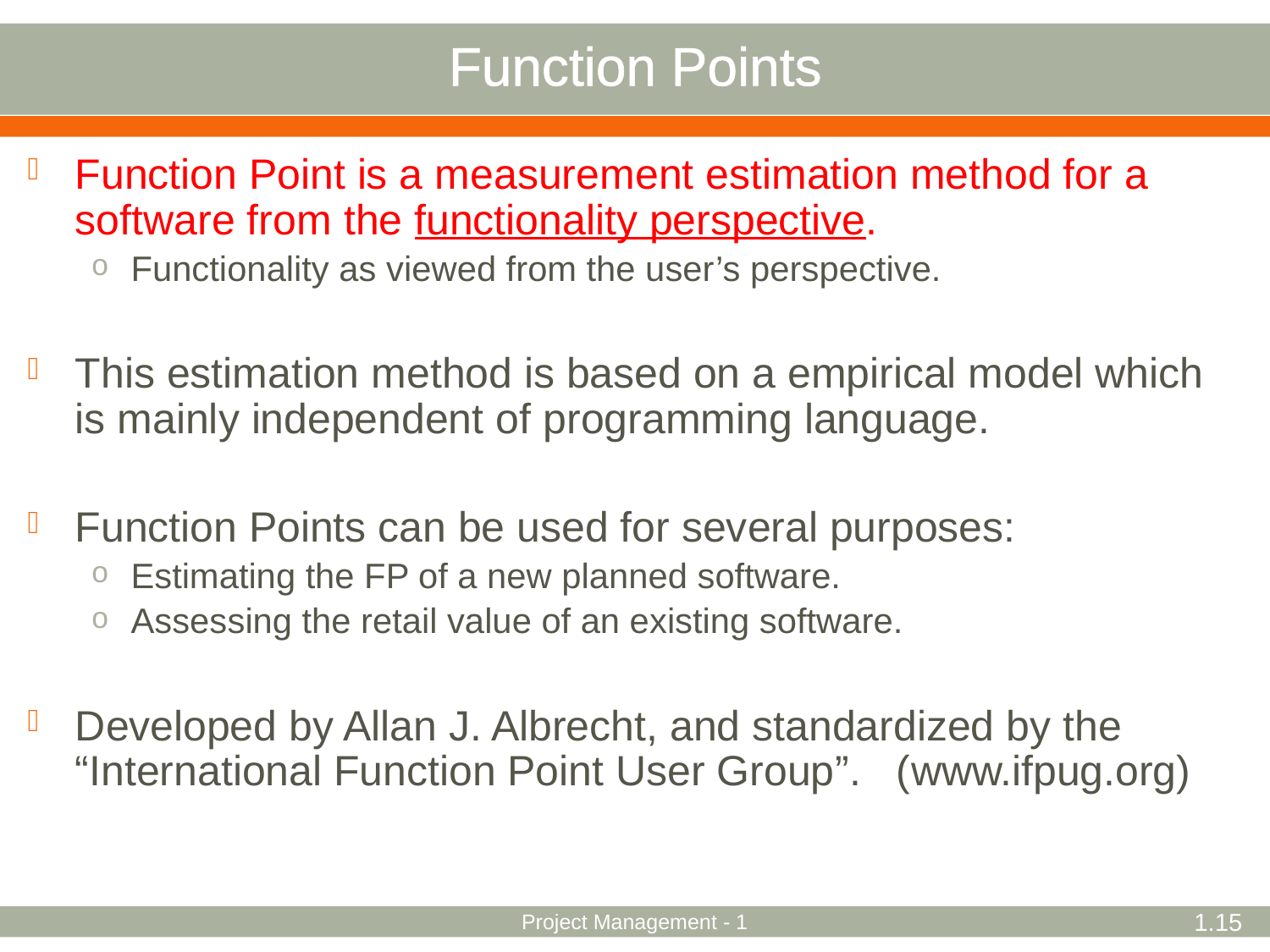

# Function Points
Function Point is a measurement estimation method for a software from the functionality perspective.
Functionality as viewed from the user’s perspective.

This estimation method is based on a empirical model which is mainly independent of programming language.

Function Points can be used for several purposes:
Estimating the FP of a new planned software.
Assessing the retail value of an existing software.

Developed by Allan J. Albrecht, and standardized by the “International Function Point User Group”.   (www.ifpug.org)

Project Management - 1
1.15